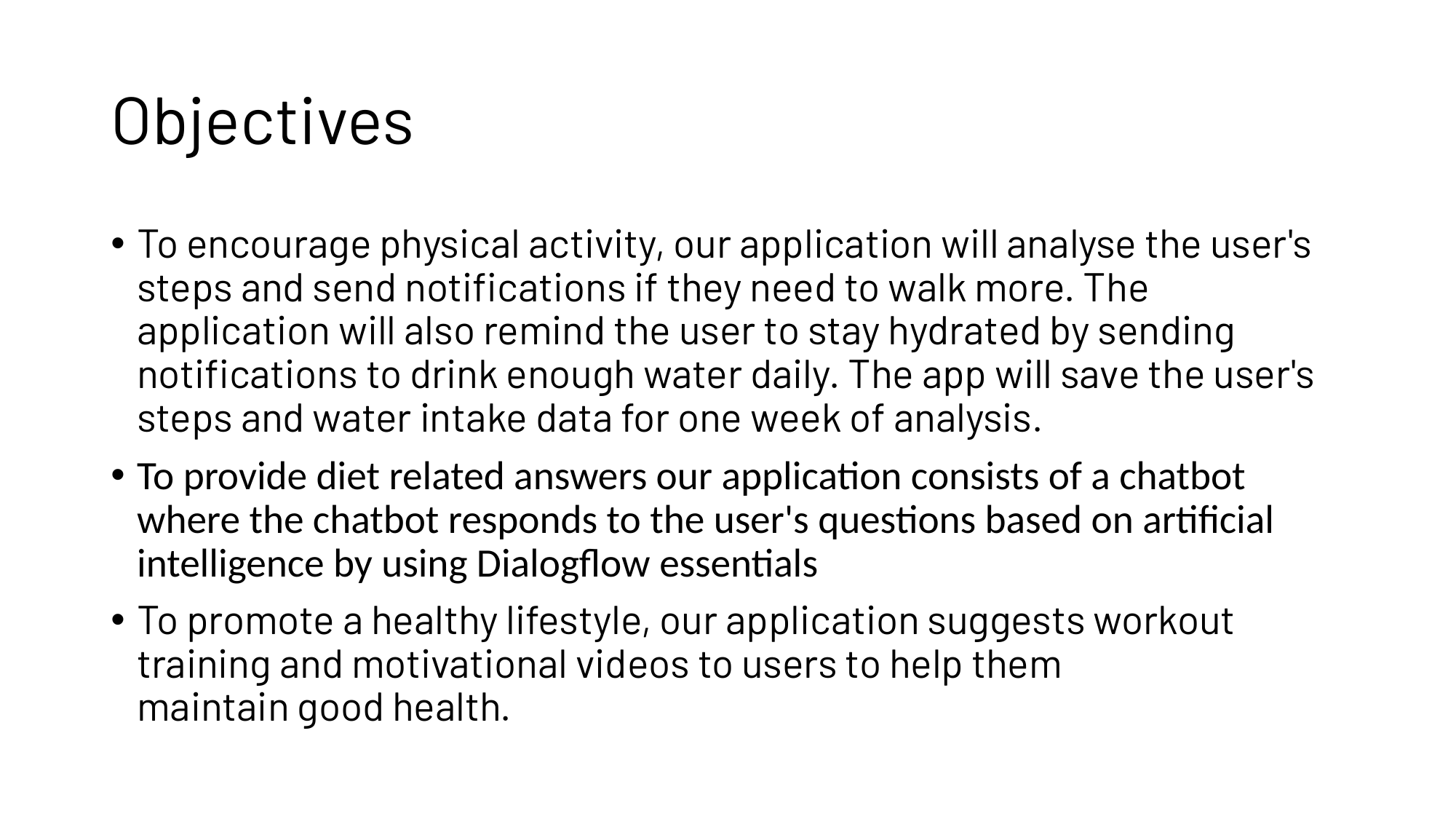

# Objectives
To encourage physical activity, our application will analyse the user's steps and send notifications if they need to walk more. The application will also remind the user to stay hydrated by sending notifications to drink enough water daily. The app will save the user's steps and water intake data for one week of analysis.
To provide diet related answers our application consists of a chatbot where the chatbot responds to the user's questions based on artificial intelligence by using Dialogflow essentials
To promote a healthy lifestyle, our application suggests workout training and motivational videos to users to help them maintain good health.